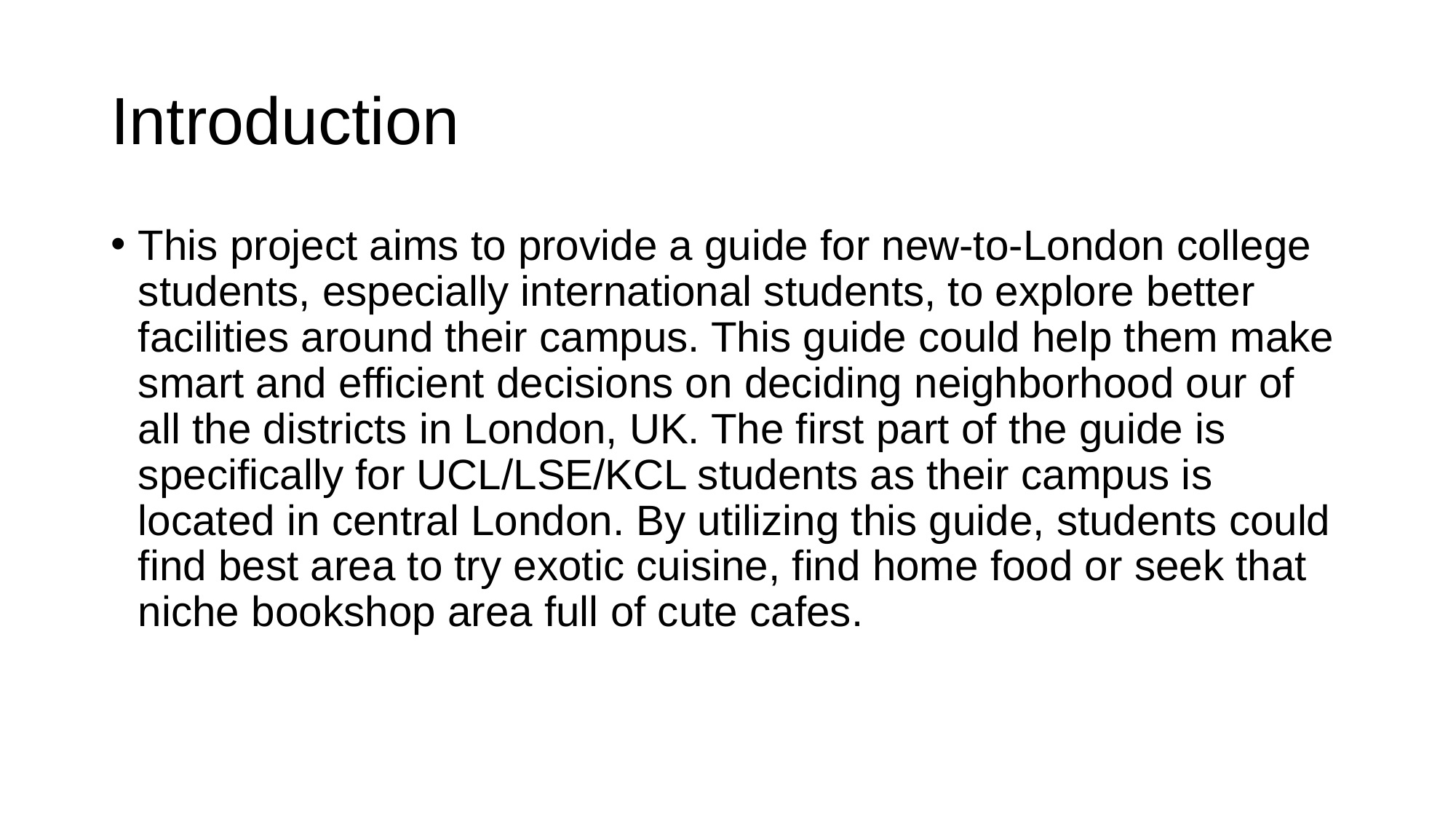

# Introduction
This project aims to provide a guide for new-to-London college students, especially international students, to explore better facilities around their campus. This guide could help them make smart and efficient decisions on deciding neighborhood our of all the districts in London, UK. The first part of the guide is specifically for UCL/LSE/KCL students as their campus is located in central London. By utilizing this guide, students could find best area to try exotic cuisine, find home food or seek that niche bookshop area full of cute cafes.